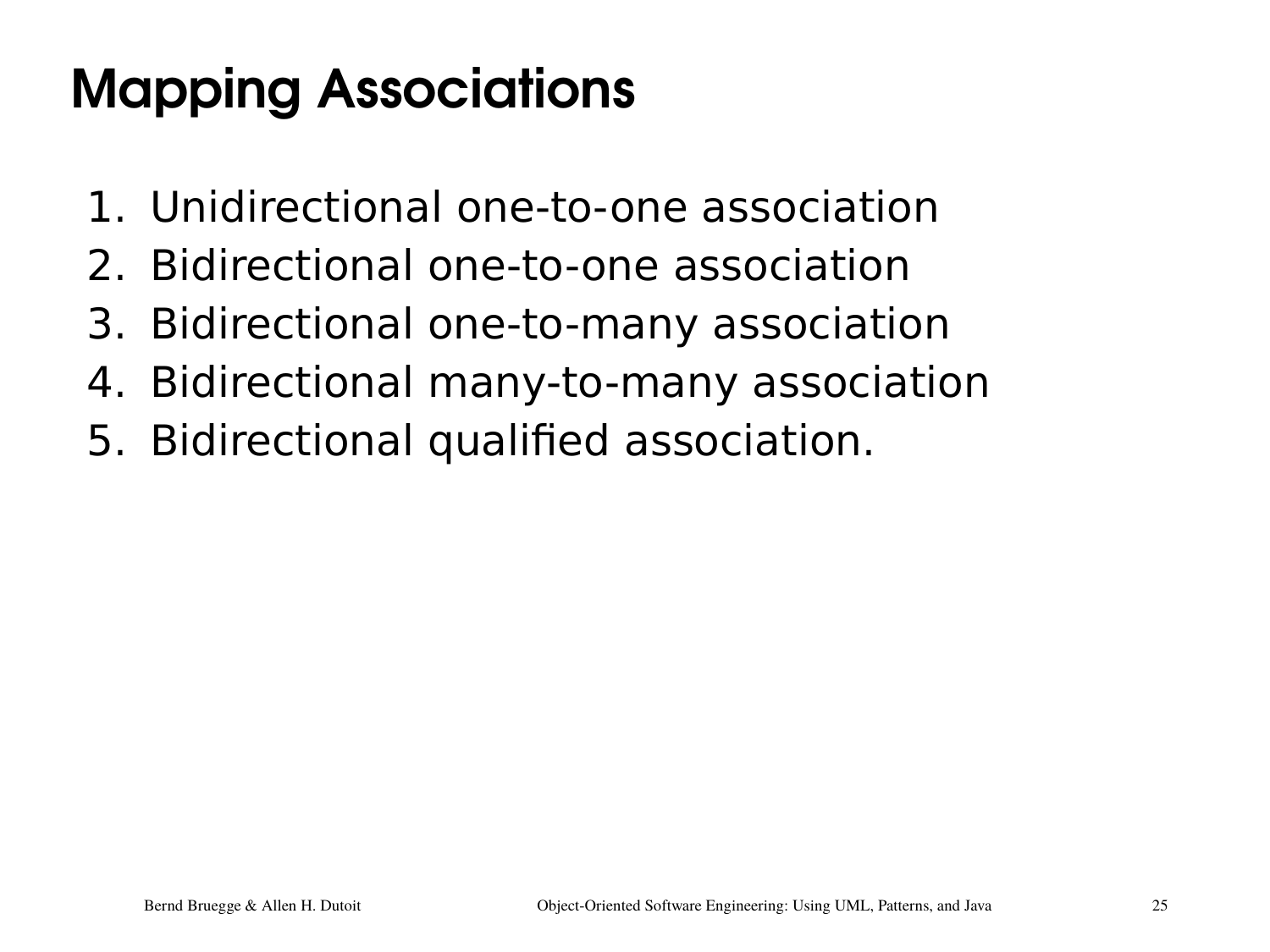

# Mapping Associations
Unidirectional one-to-one association
Bidirectional one-to-one association
Bidirectional one-to-many association
Bidirectional many-to-many association
Bidirectional qualified association.